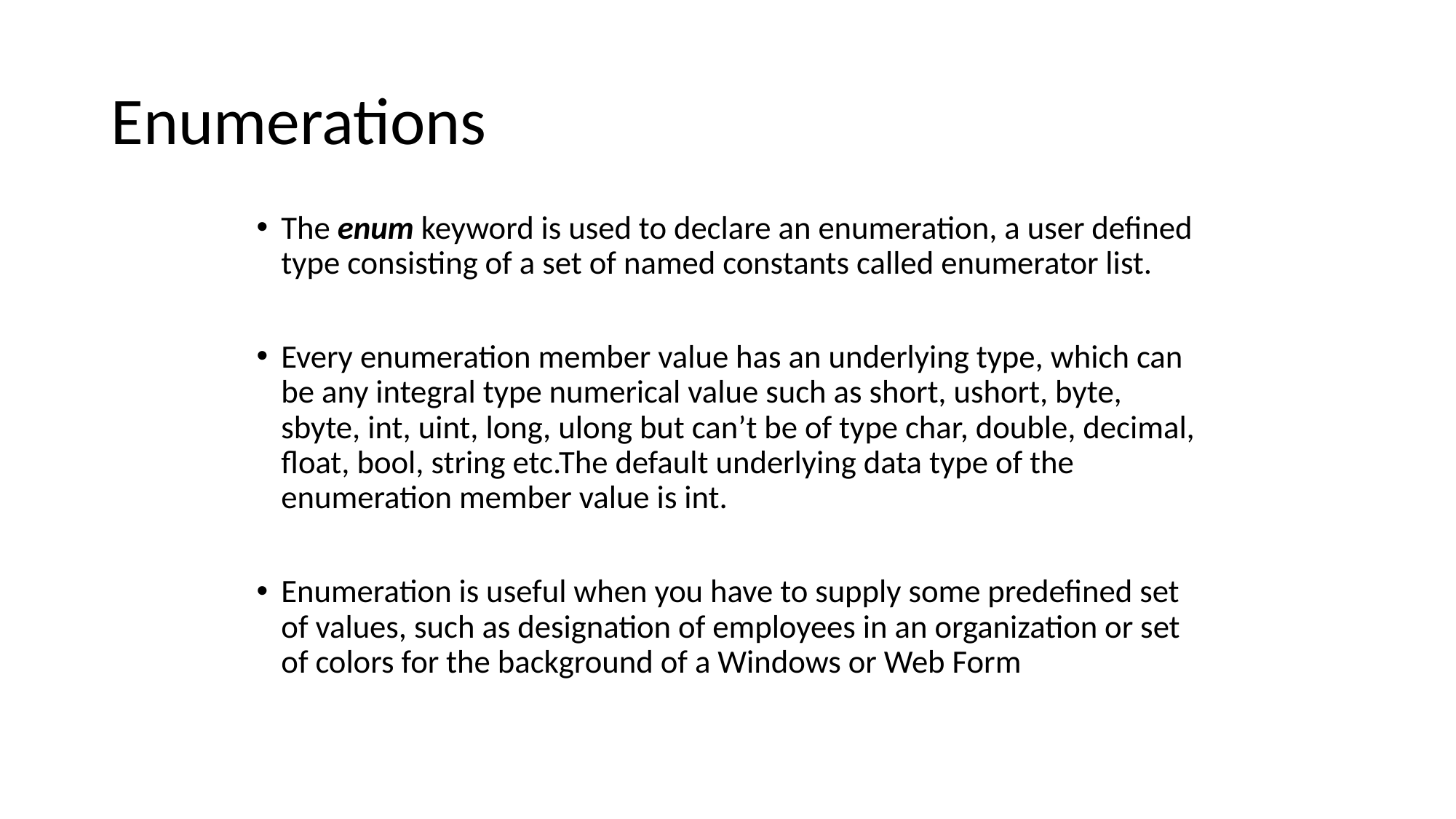

# Enumerations

The enum keyword is used to declare an enumeration, a user defined type consisting of a set of named constants called enumerator list.

Every enumeration member value has an underlying type, which can be any integral type numerical value such as short, ushort, byte, sbyte, int, uint, long, ulong but can’t be of type char, double, decimal, float, bool, string etc.The default underlying data type of the enumeration member value is int.

Enumeration is useful when you have to supply some predefined set of values, such as designation of employees in an organization or set of colors for the background of a Windows or Web Form